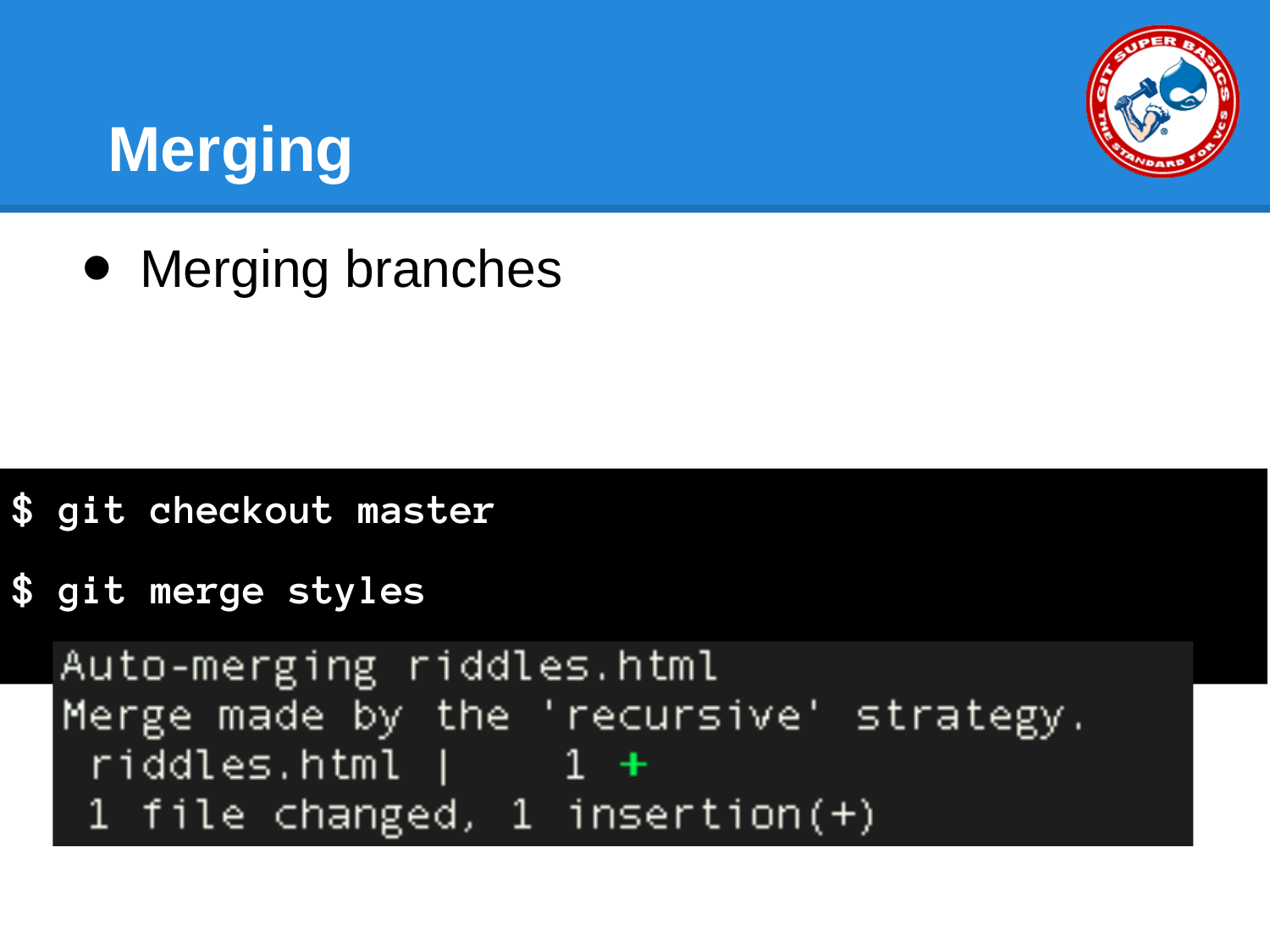

# Merging
Merging branches
$ git checkout master

$ git merge styles